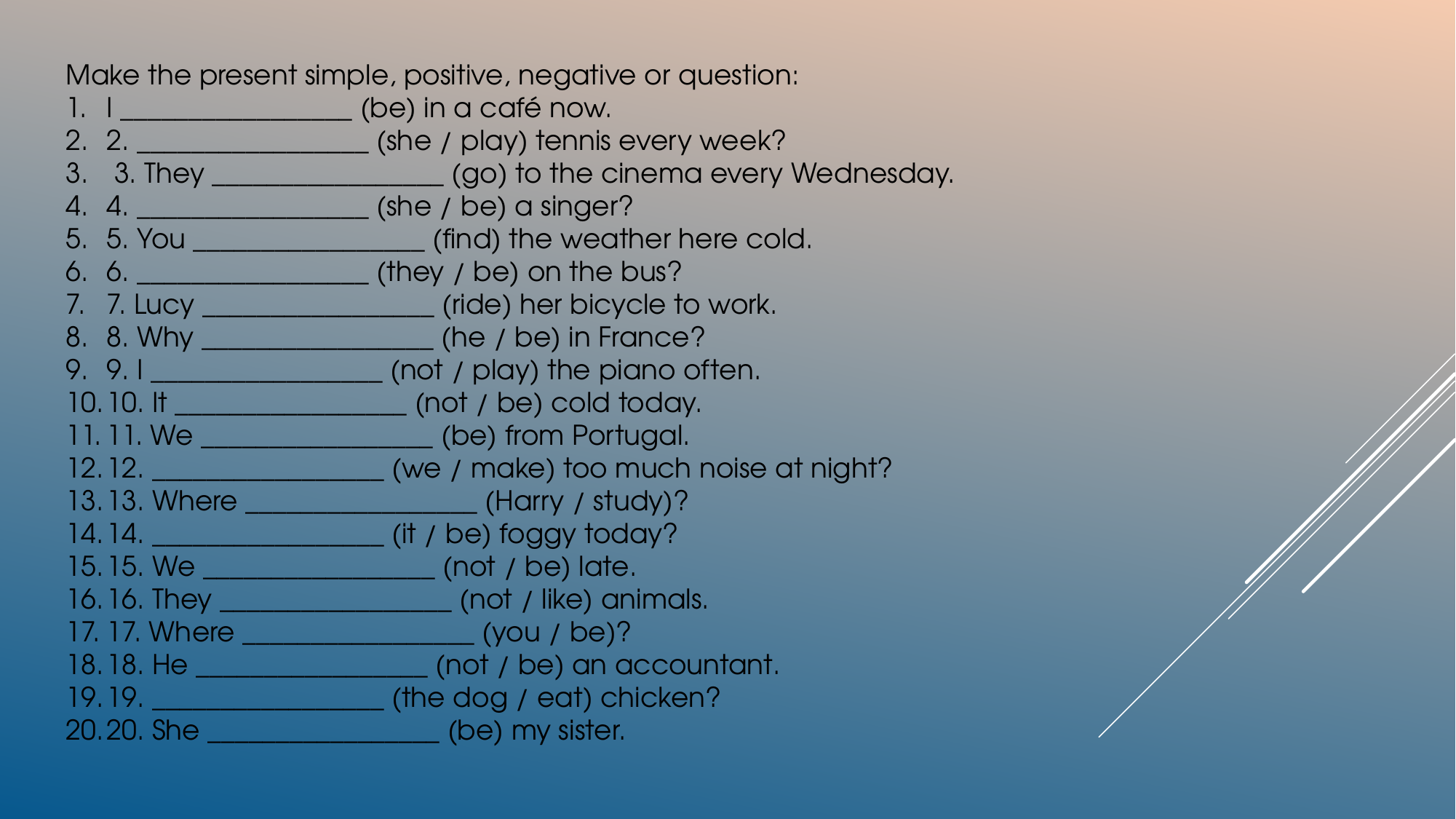

Make the present simple, positive, negative or question:
I _________________ (be) in a café now.
2. _________________ (she / play) tennis every week?
 3. They _________________ (go) to the cinema every Wednesday.
4. _________________ (she / be) a singer?
5. You _________________ (find) the weather here cold.
6. _________________ (they / be) on the bus?
7. Lucy _________________ (ride) her bicycle to work.
8. Why _________________ (he / be) in France?
9. I _________________ (not / play) the piano often.
10. It _________________ (not / be) cold today.
11. We _________________ (be) from Portugal.
12. _________________ (we / make) too much noise at night?
13. Where _________________ (Harry / study)?
14. _________________ (it / be) foggy today?
15. We _________________ (not / be) late.
16. They _________________ (not / like) animals.
17. Where _________________ (you / be)?
18. He _________________ (not / be) an accountant.
19. _________________ (the dog / eat) chicken?
20. She _________________ (be) my sister.